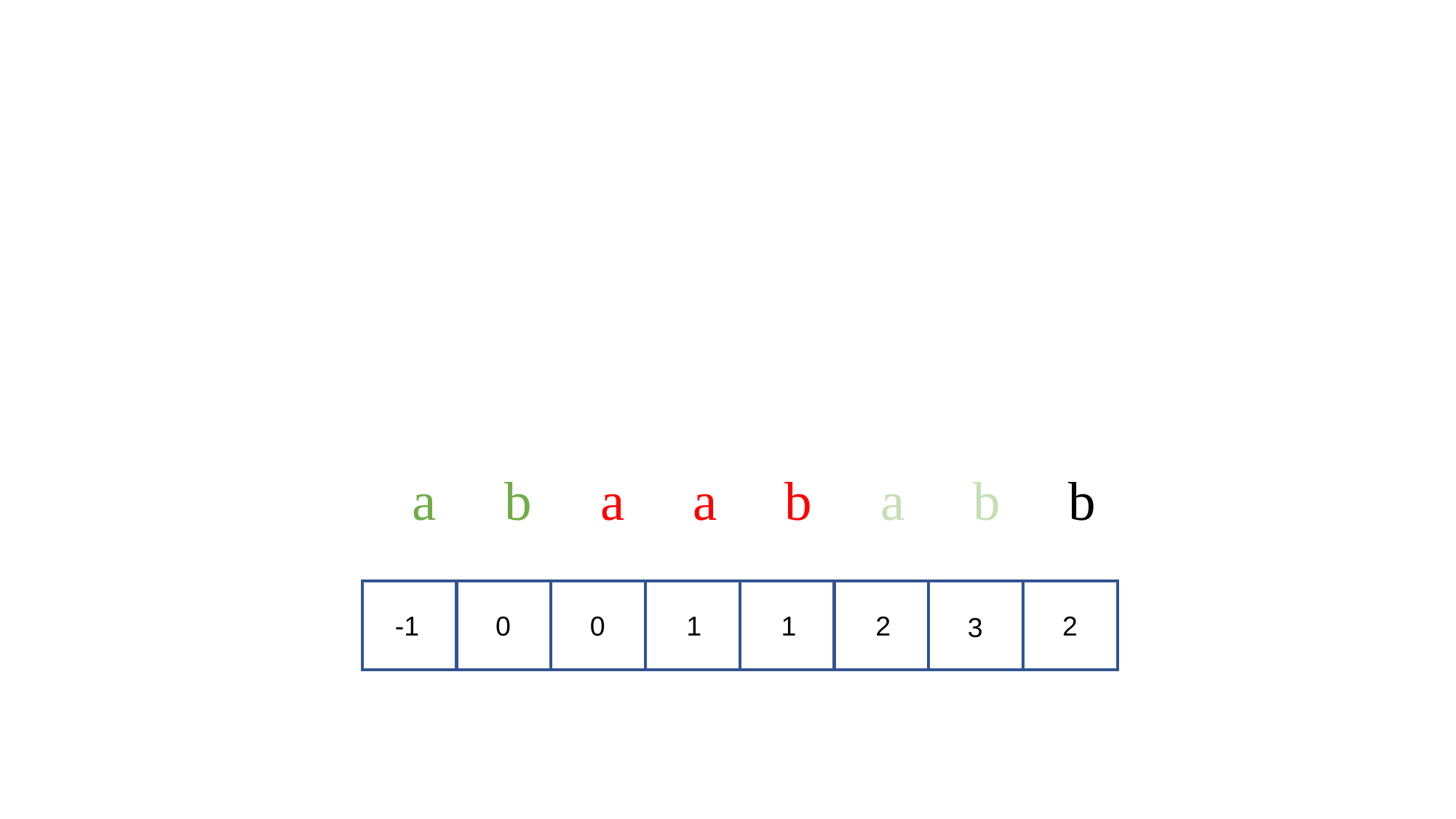

a     b     a     a     b     a     b     b

-1
0
0
1
1
2
2
3